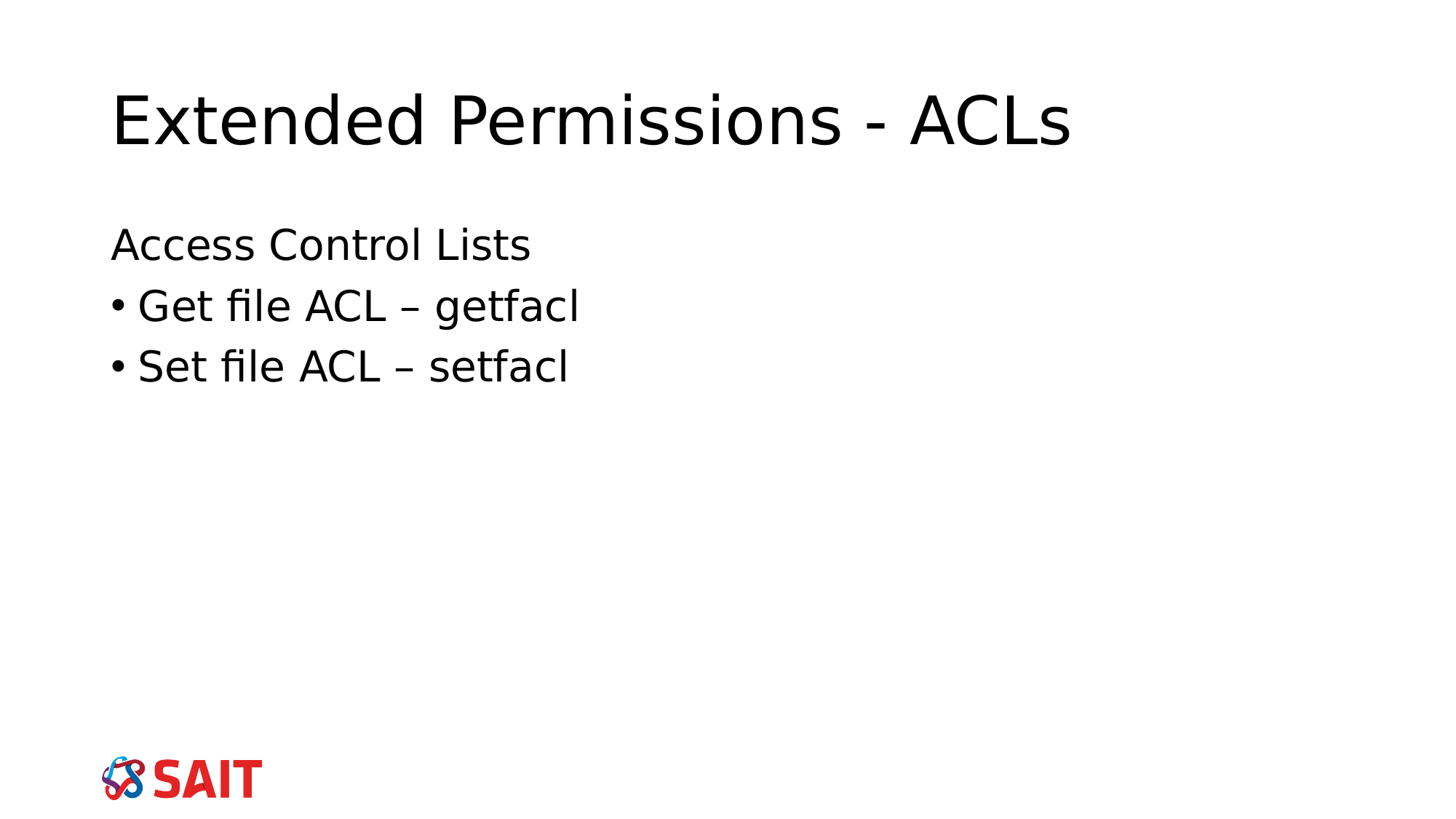

# Extended Permissions - ACLs
Access Control Lists
Get file ACL – getfacl
Set file ACL – setfacl